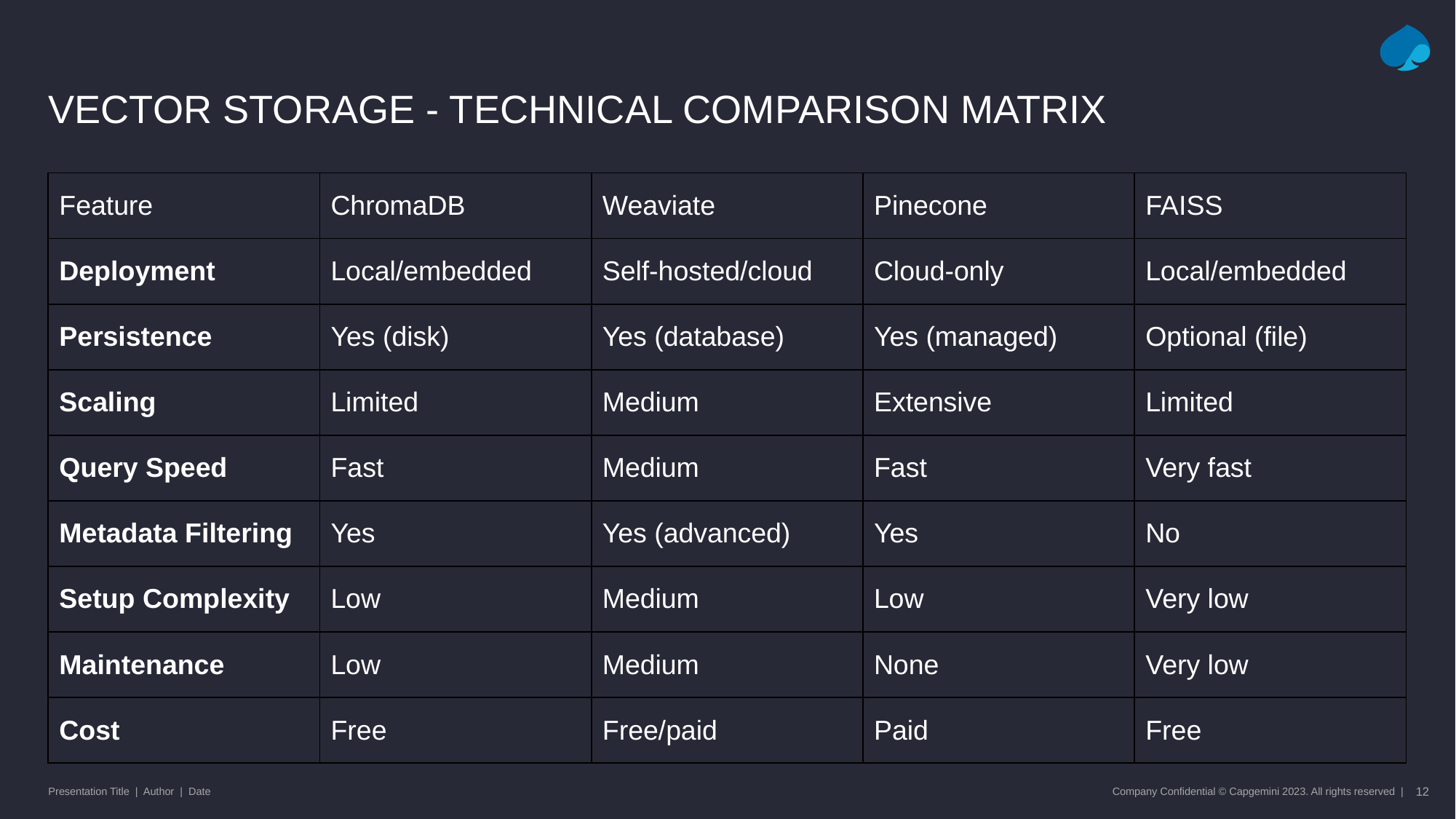

# Vector Storage - Technical Comparison Matrix
| Feature | ChromaDB | Weaviate | Pinecone | FAISS |
| --- | --- | --- | --- | --- |
| Deployment | Local/embedded | Self-hosted/cloud | Cloud-only | Local/embedded |
| Persistence | Yes (disk) | Yes (database) | Yes (managed) | Optional (file) |
| Scaling | Limited | Medium | Extensive | Limited |
| Query Speed | Fast | Medium | Fast | Very fast |
| Metadata Filtering | Yes | Yes (advanced) | Yes | No |
| Setup Complexity | Low | Medium | Low | Very low |
| Maintenance | Low | Medium | None | Very low |
| Cost | Free | Free/paid | Paid | Free |